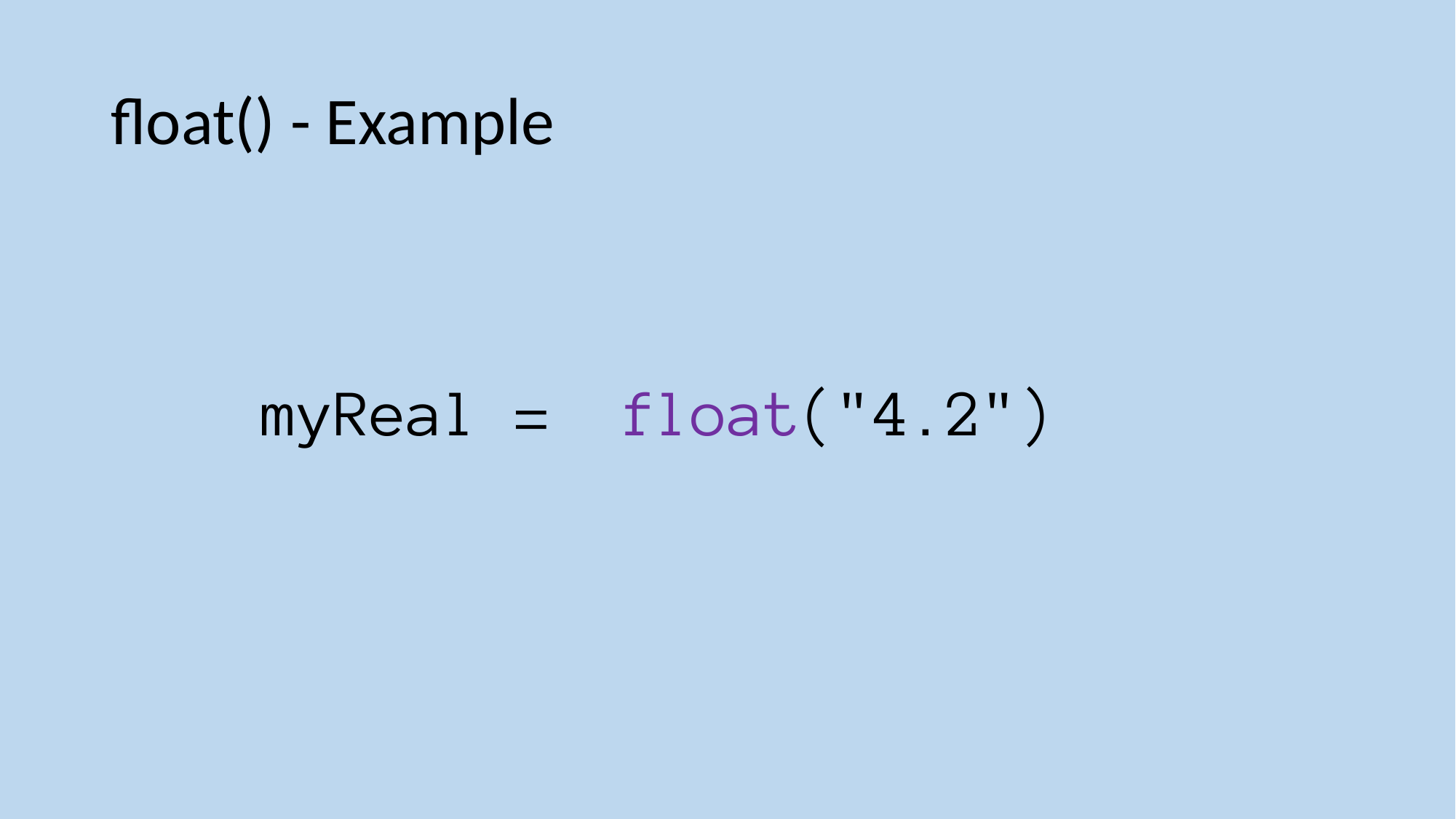

# float() - Example
float("4.2")
myReal =